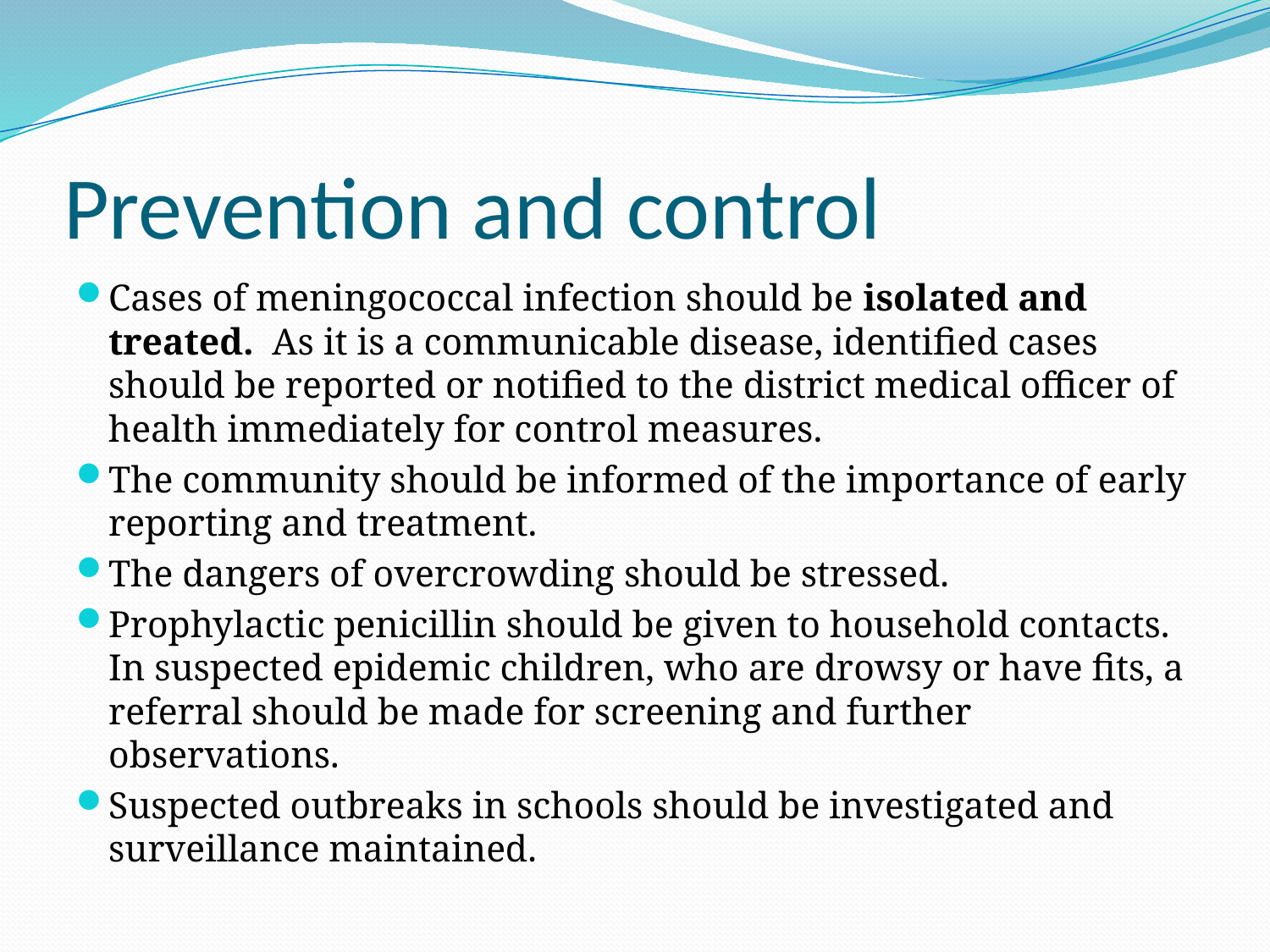

# Prevention and control
Cases of meningococcal infection should be isolated and treated.  As it is a communicable disease, identified cases should be reported or notified to the district medical officer of health immediately for control measures.
The community should be informed of the importance of early reporting and treatment.
The dangers of overcrowding should be stressed.
Prophylactic penicillin should be given to household contacts. In suspected epidemic children, who are drowsy or have fits, a referral should be made for screening and further observations.
Suspected outbreaks in schools should be investigated and surveillance maintained.